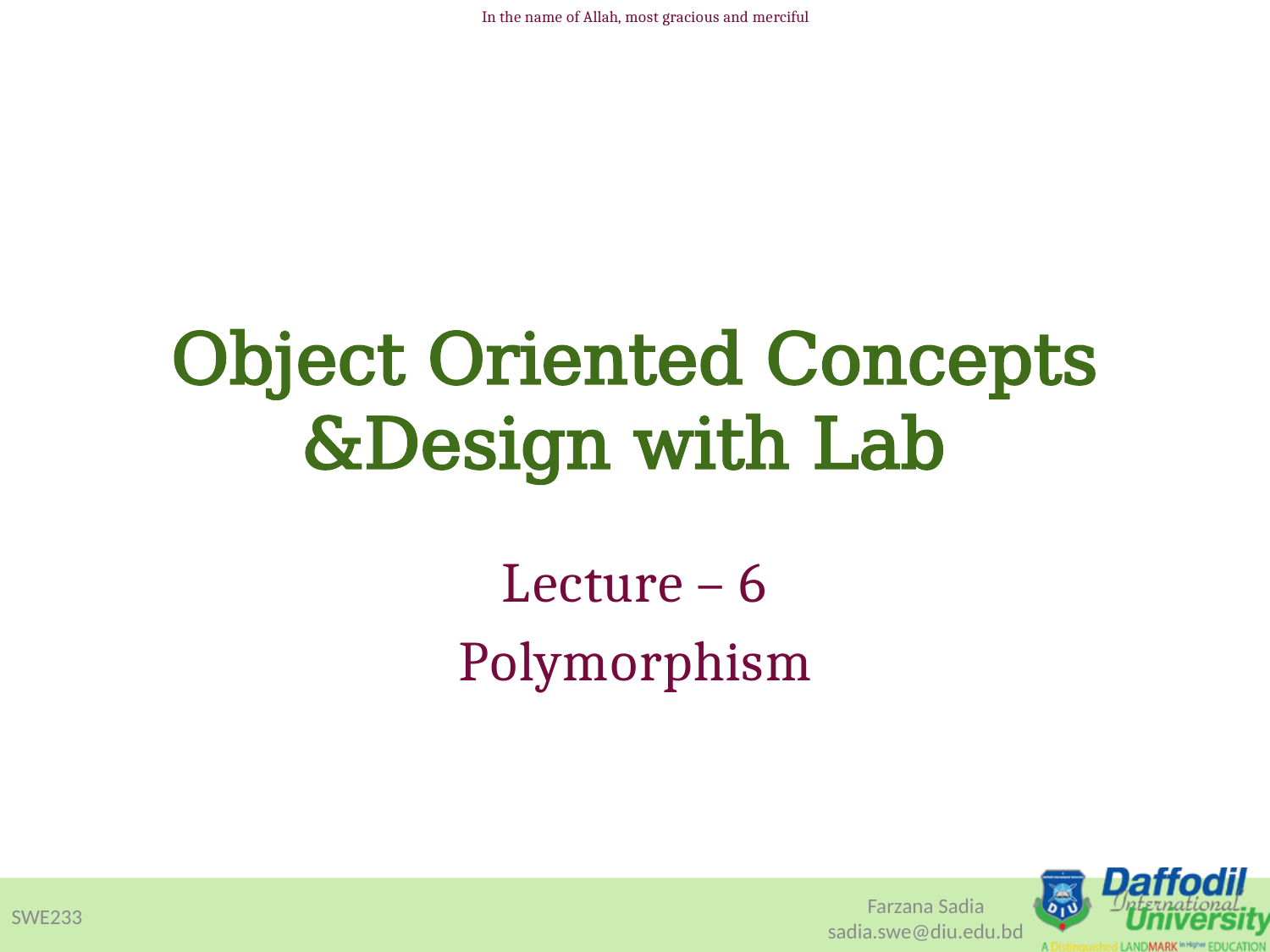

In the name of Allah, most gracious and merciful
Object Oriented Concepts &Design with Lab
Lecture – 6
Polymorphism